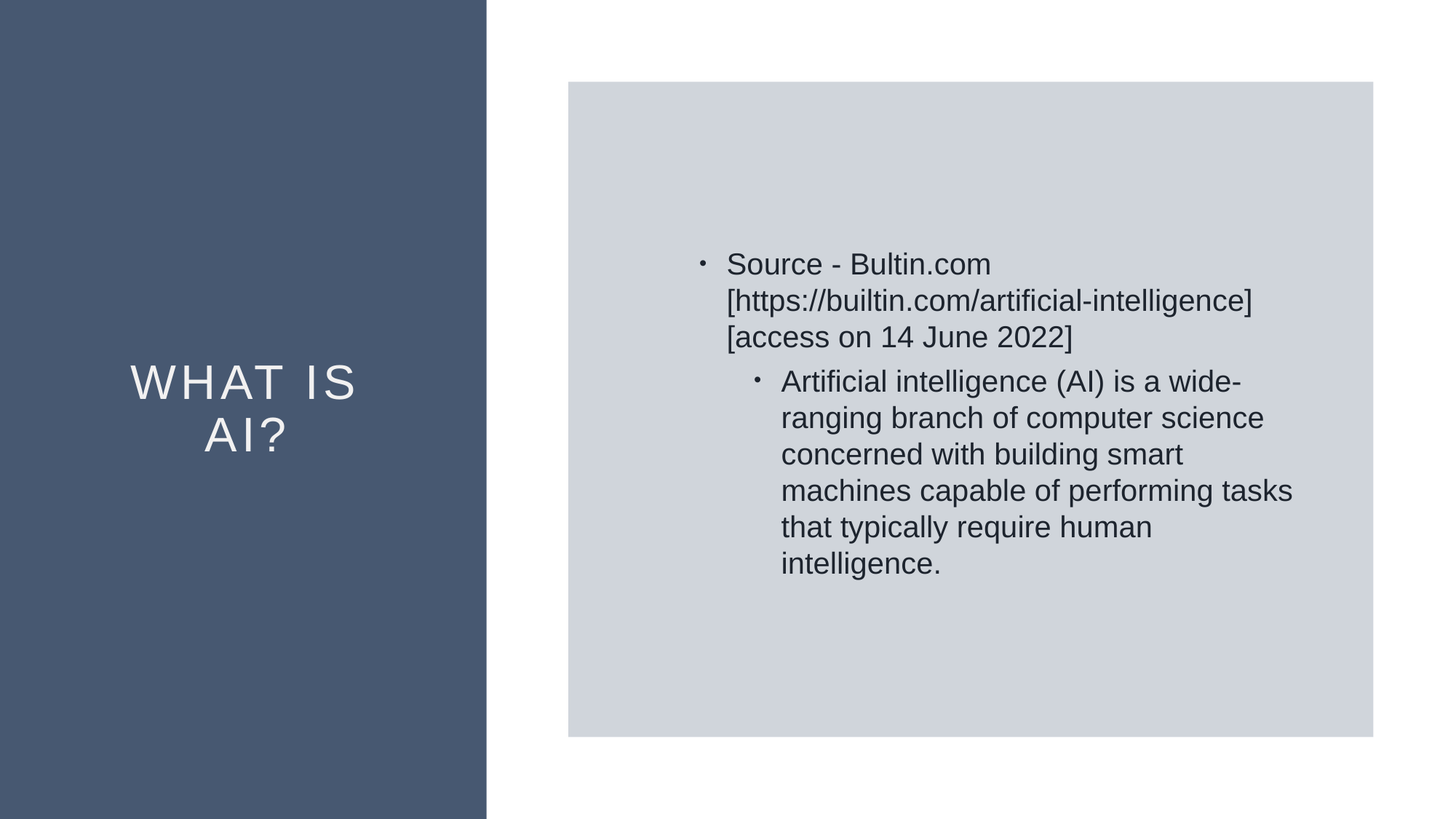

Source - Bultin.com [https://builtin.com/artificial-intelligence] [access on 14 June 2022]
Artificial intelligence (AI) is a wide-ranging branch of computer science concerned with building smart machines capable of performing tasks that typically require human intelligence.
# What is AI?